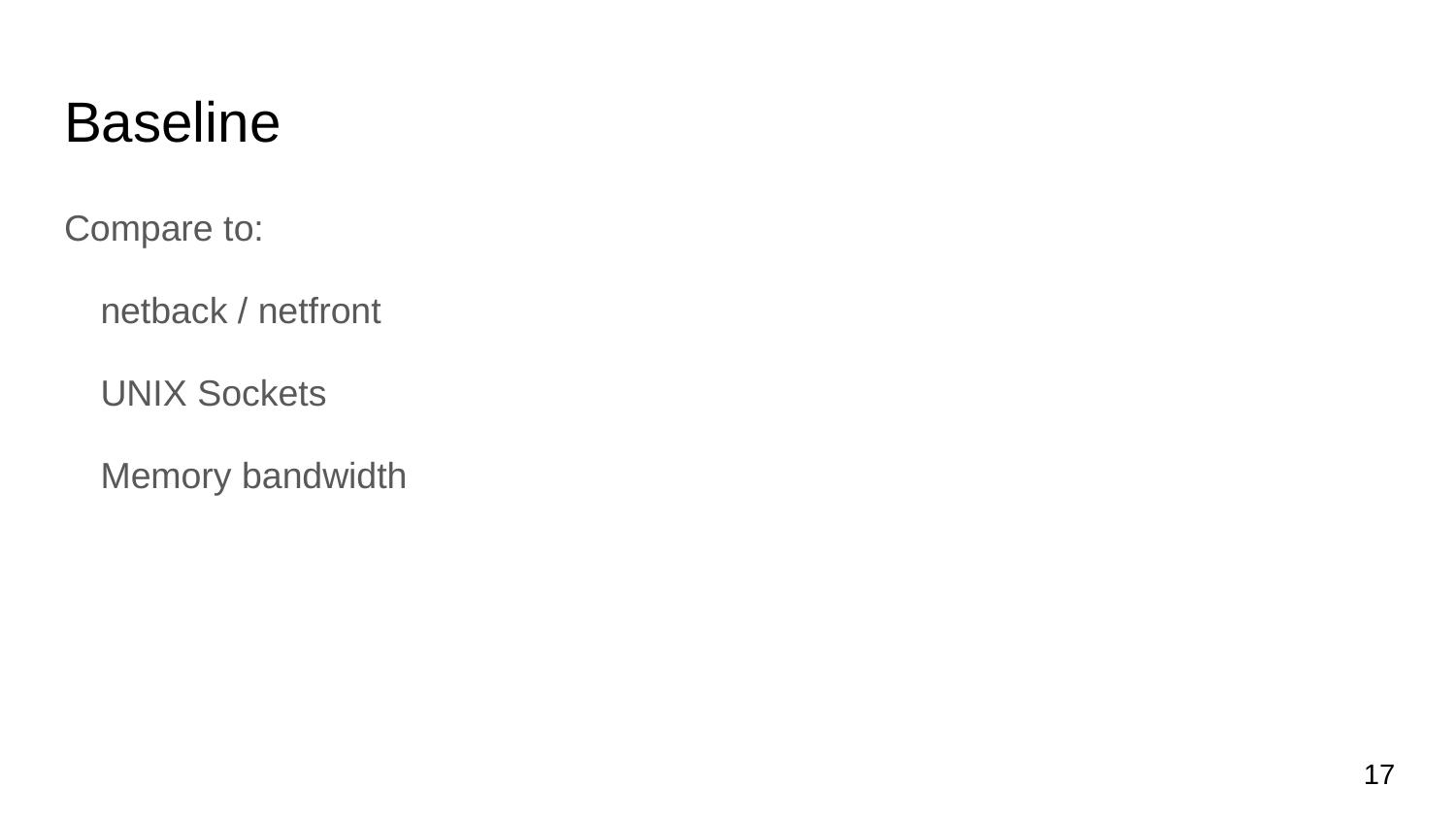

# Baseline
Compare to:
netback / netfront
UNIX Sockets
Memory bandwidth
17